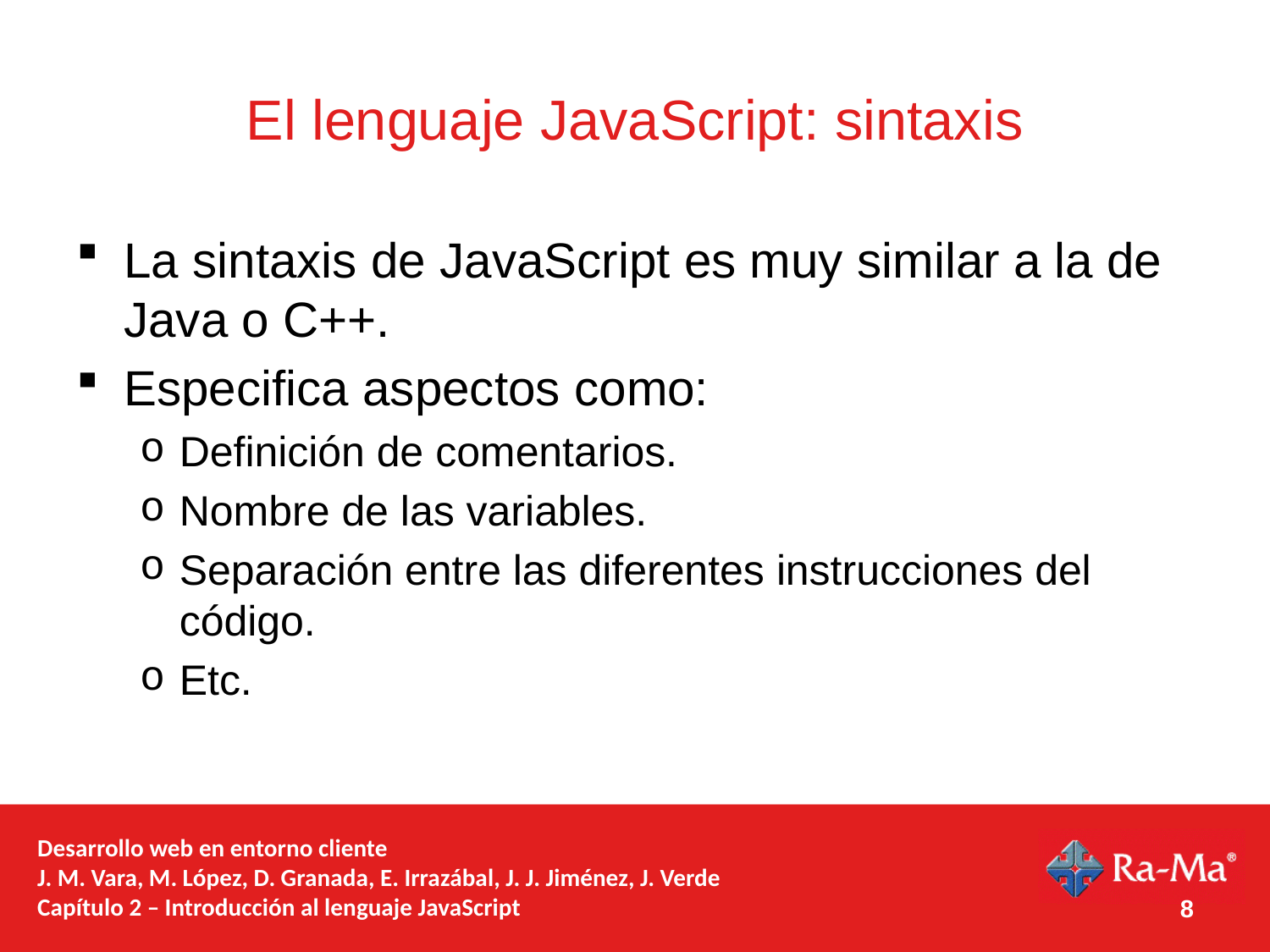

# El lenguaje JavaScript: sintaxis
La sintaxis de JavaScript es muy similar a la de Java o C++.
Especifica aspectos como:
Definición de comentarios.
Nombre de las variables.
Separación entre las diferentes instrucciones del código.
Etc.
8